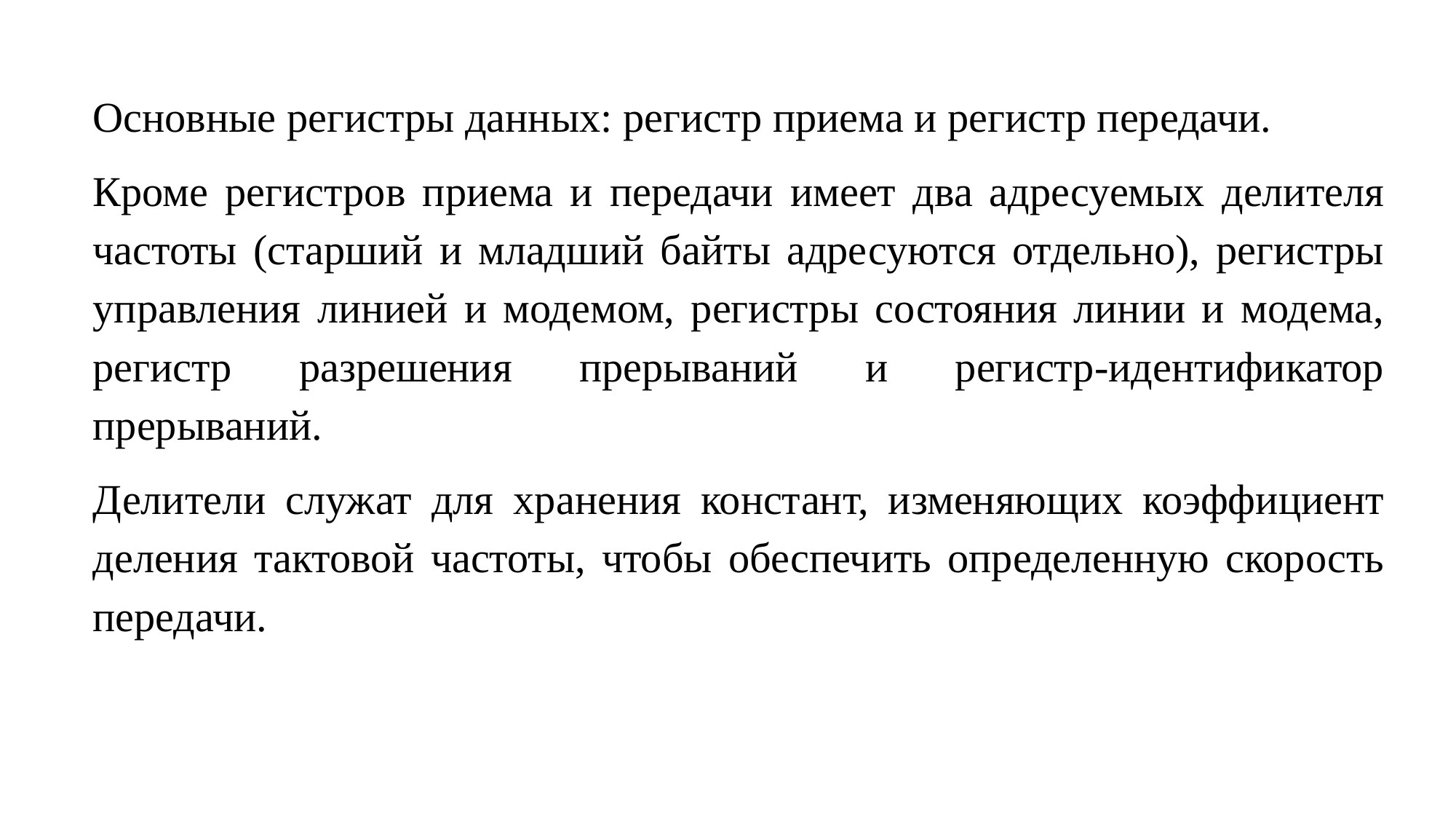

Основные регистры данных: регистр приема и регистр передачи.
Кроме регистров приема и передачи имеет два адресуемых делителя частоты (старший и младший байты адресуются отдельно), регистры управления линией и модемом, регистры состояния линии и модема, регистр разрешения прерываний и регистр-идентификатор прерываний.
Делители служат для хранения констант, изменяющих коэффициент деления тактовой частоты, чтобы обеспечить определенную скорость передачи.